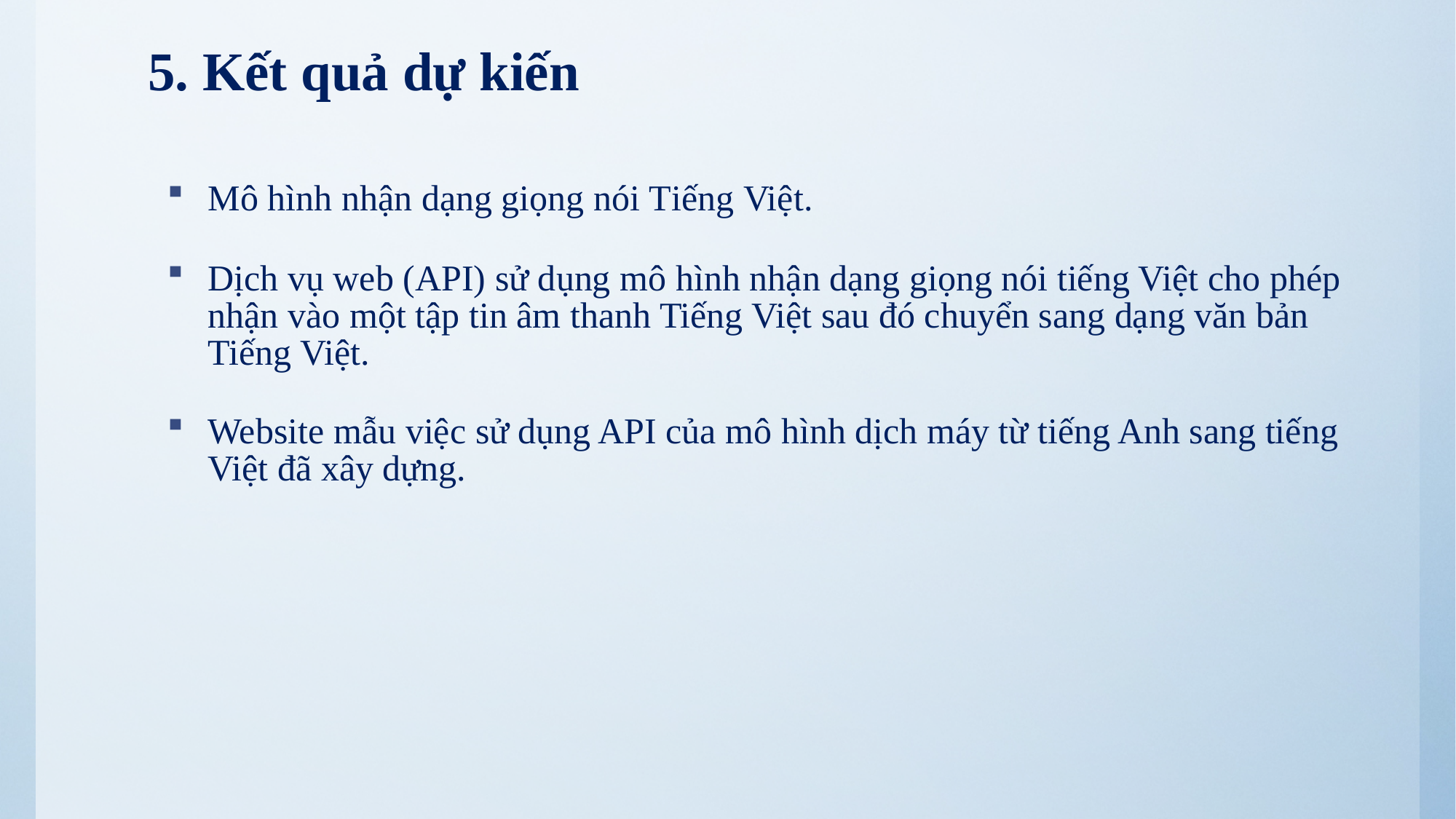

5. Kết quả dự kiến

Mô hình nhận dạng giọng nói Tiếng Việt.

Dịch vụ web (API) sử dụng mô hình nhận dạng giọng nói tiếng Việt cho phép nhận vào một tập tin âm thanh Tiếng Việt sau đó chuyển sang dạng văn bản Tiếng Việt.
Website mẫu việc sử dụng API của mô hình dịch máy từ tiếng Anh sang tiếng Việt đã xây dựng.